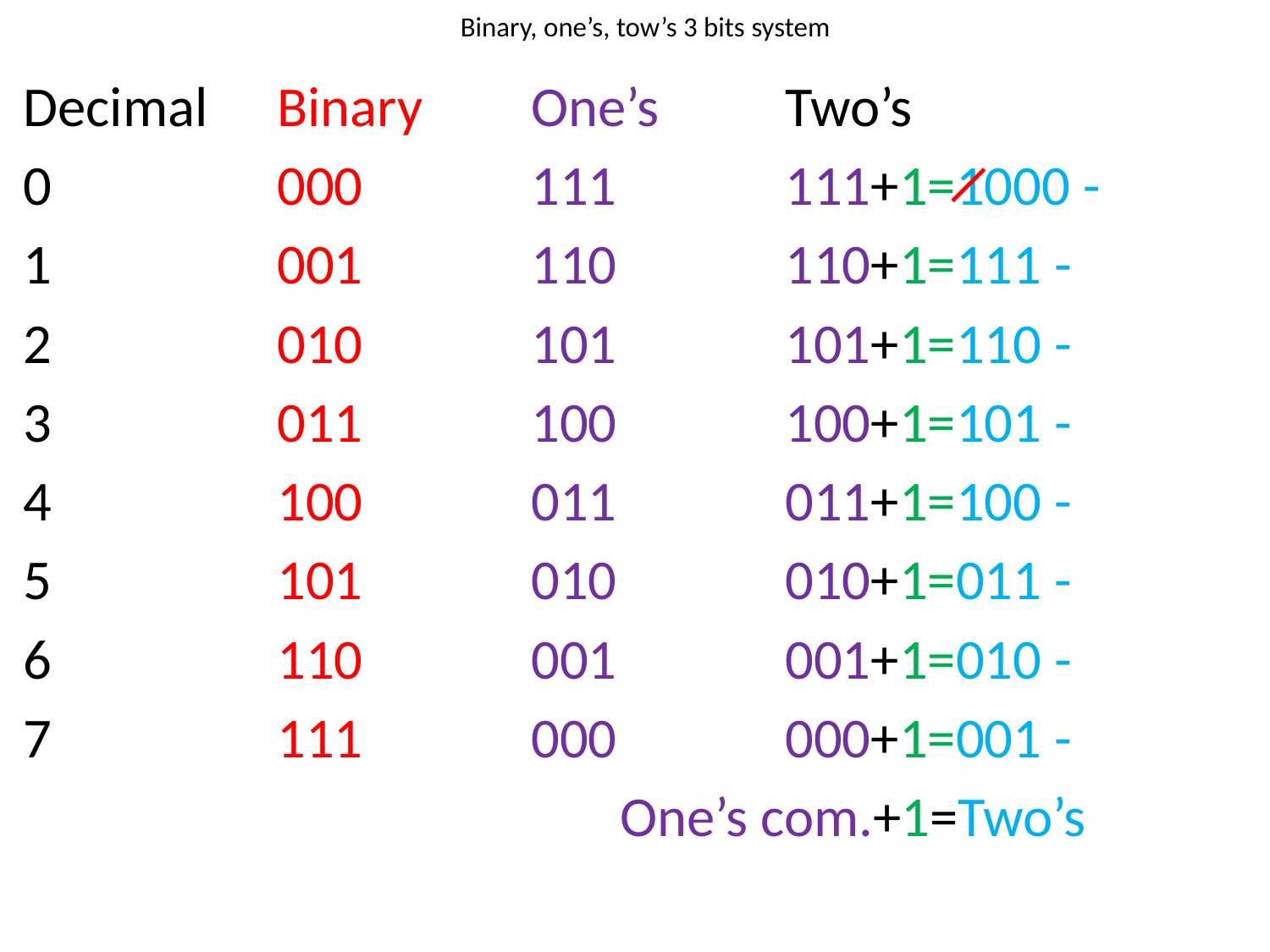

# Binary, one’s, tow’s 3 bits system
Decimal	Binary	One’s	Two’s
0		000		111		111+1=1000 -
1		001		110		110+1=111 -
2		010		101		101+1=110 -
3		011		100		100+1=101 -
4		100		011		011+1=100 -
5		101		010		010+1=011 -
6		110		001		001+1=010 -
7		111		000		000+1=001 -
	                                     One’s com.+1=Two’s